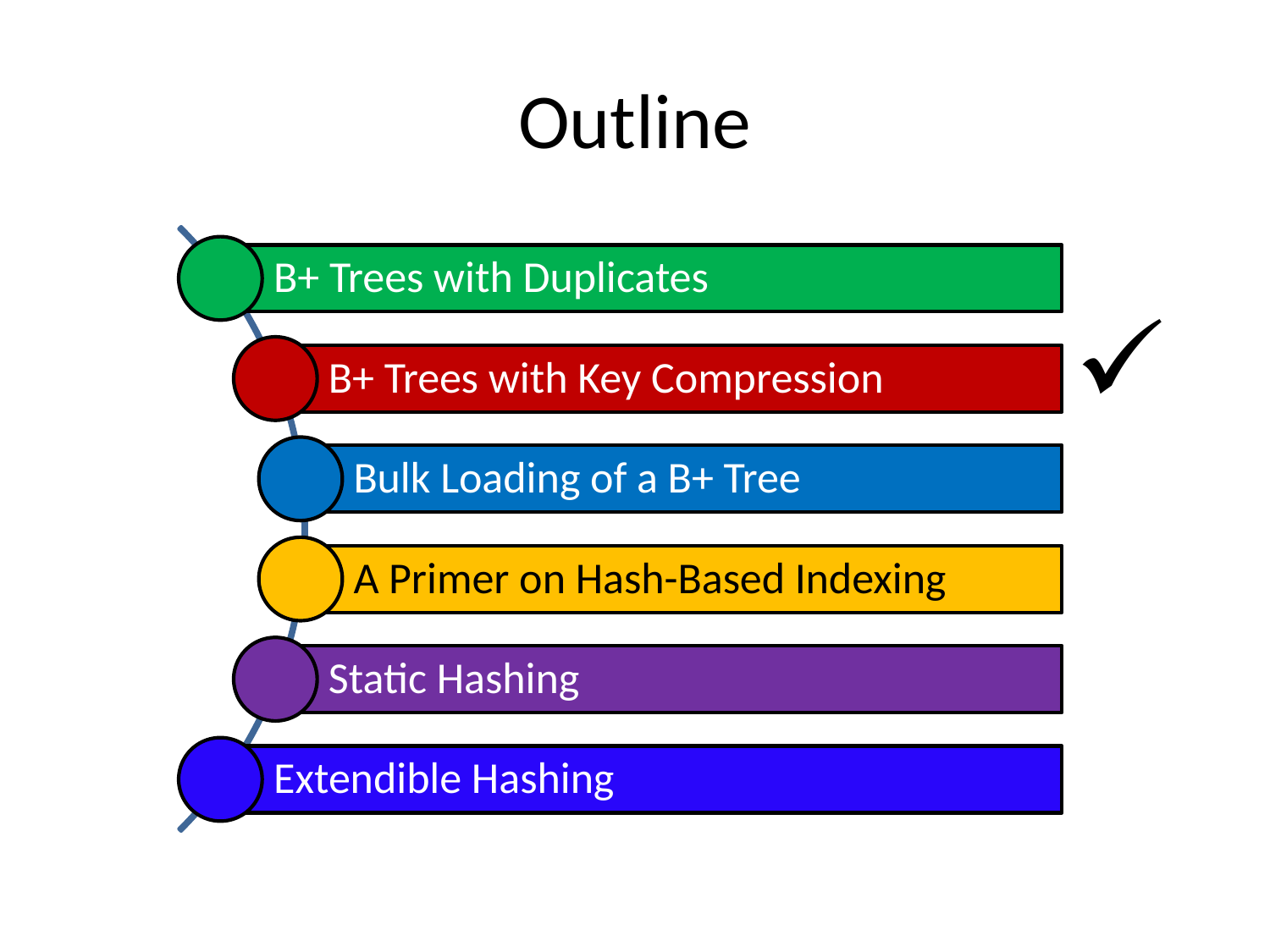

# Outline
B+ Trees with Duplicates
B+ Trees with Key Compression
Bulk Loading of a B+ Tree
A Primer on Hash-Based Indexing
Static Hashing
Extendible Hashing